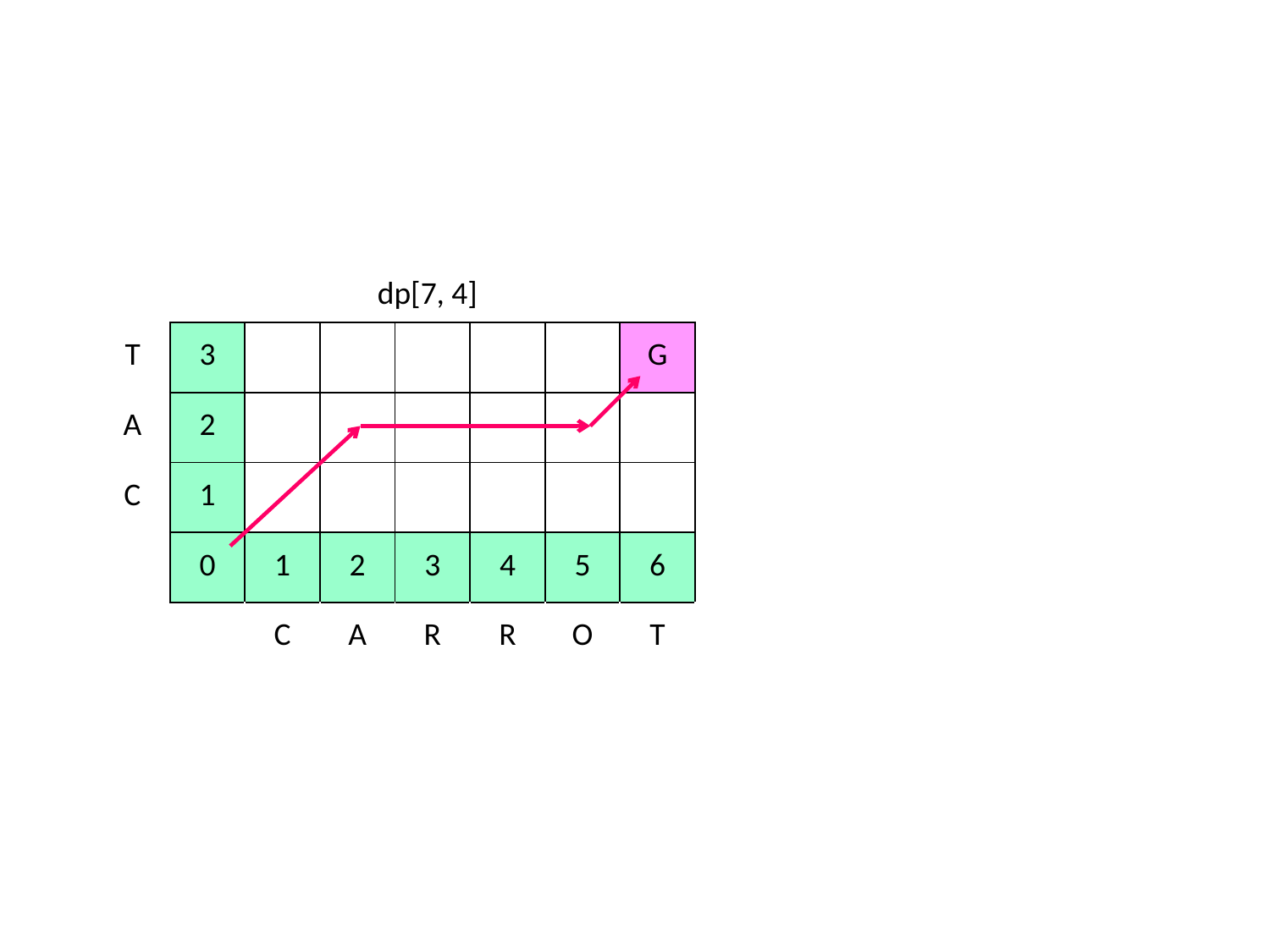

#
dp[7, 4]
| T | 3 |  |  |  |  |  | G |
| --- | --- | --- | --- | --- | --- | --- | --- |
| A | 2 |  |  |  |  |  |  |
| C | 1 |  |  |  |  |  |  |
|  | 0 | 1 | 2 | 3 | 4 | 5 | 6 |
|  |  | C | A | R | R | O | T |